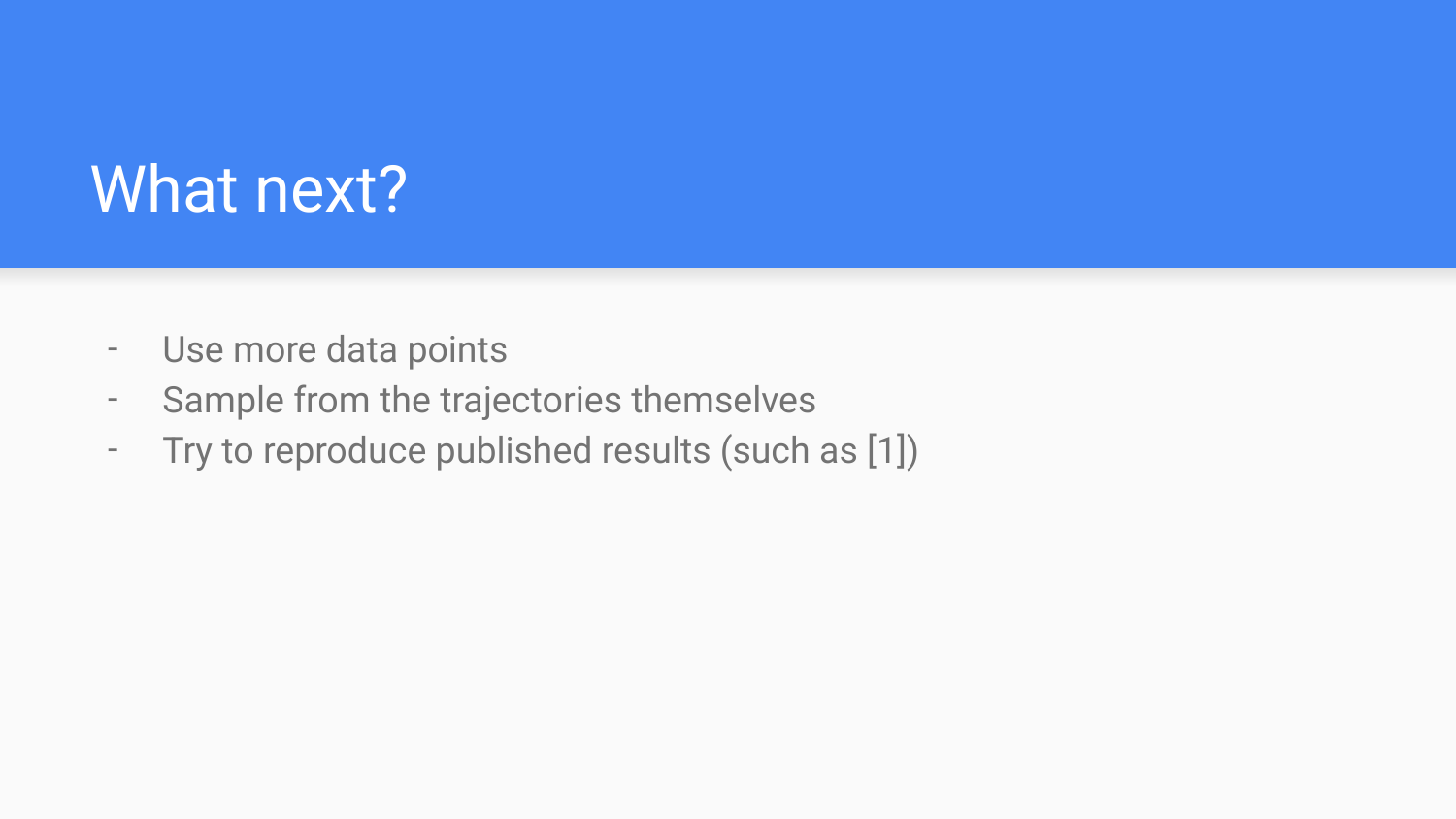

# What next?
Use more data points
Sample from the trajectories themselves
Try to reproduce published results (such as [1])